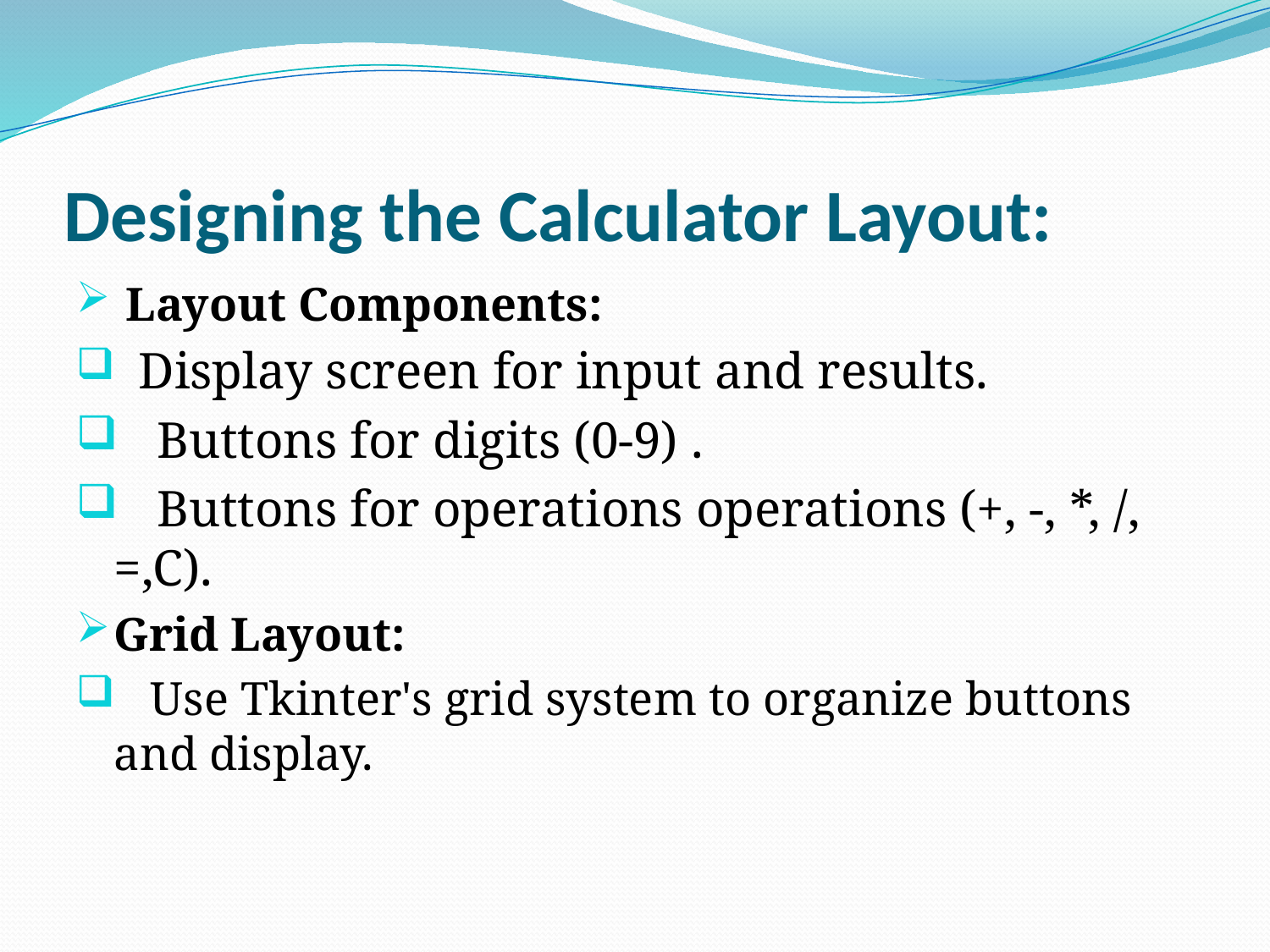

# Designing the Calculator Layout:
 Layout Components:
  Display screen for input and results.
   Buttons for digits (0-9) .
   Buttons for operations operations (+, -, *, /, =,C).
Grid Layout:
   Use Tkinter's grid system to organize buttons and display.